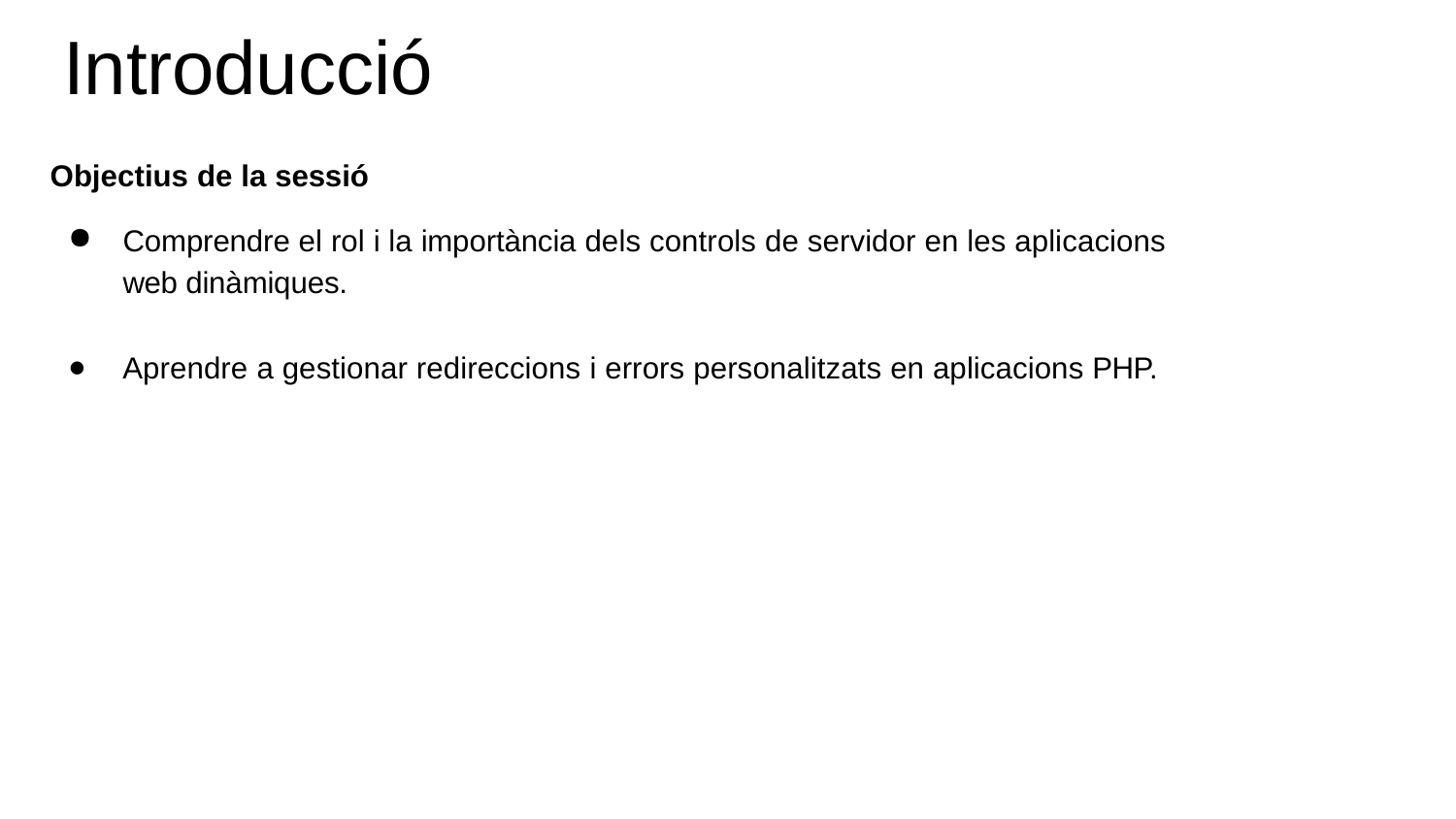

# Introducció
Objectius de la sessió
Comprendre el rol i la importància dels controls de servidor en les aplicacions web dinàmiques.

Aprendre a gestionar redireccions i errors personalitzats en aplicacions PHP.